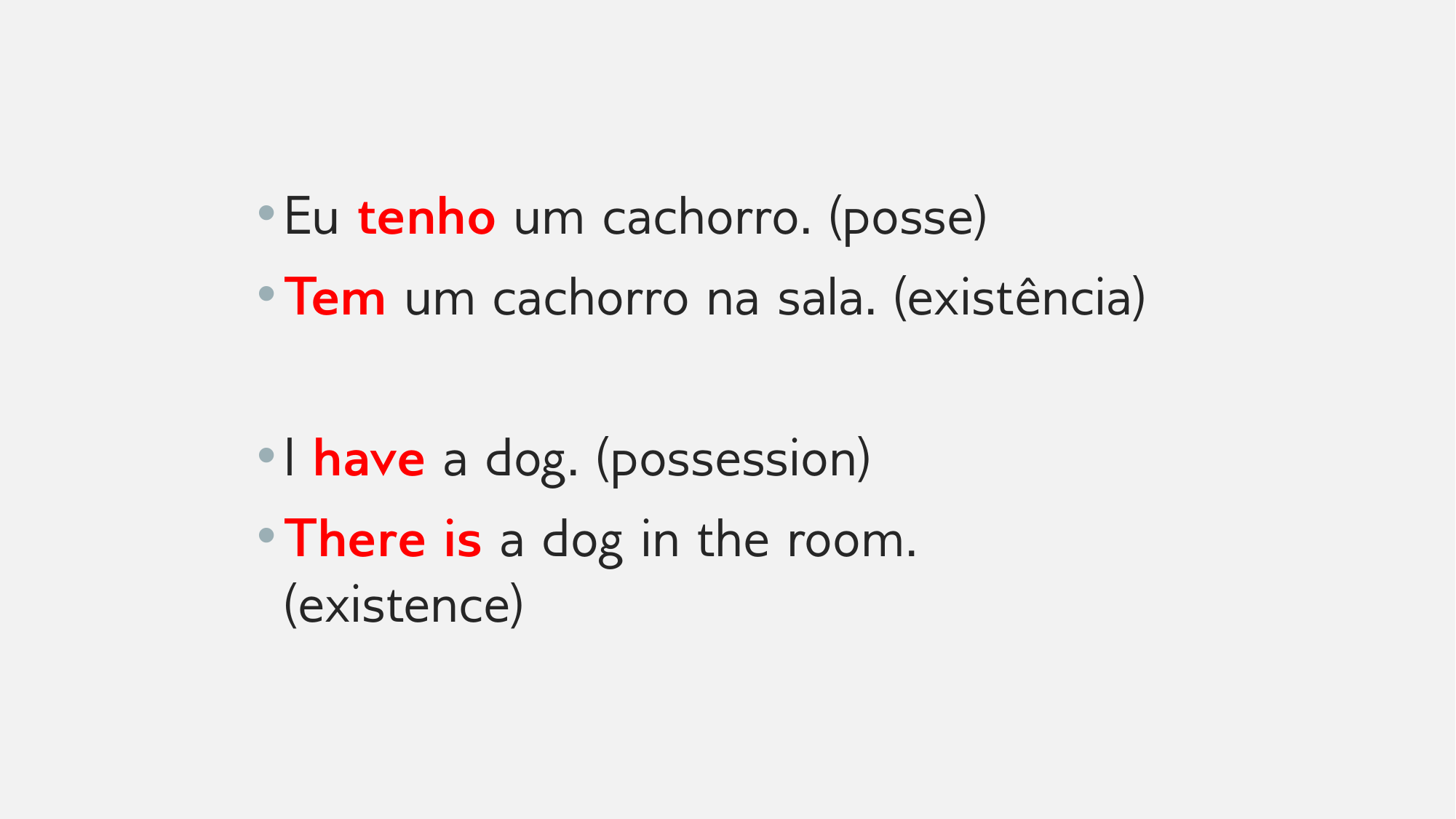

Eu tenho um cachorro. (posse)
Tem um cachorro na sala. (existência)

I have a dog. (possession)
There is a dog in the room. (existence)